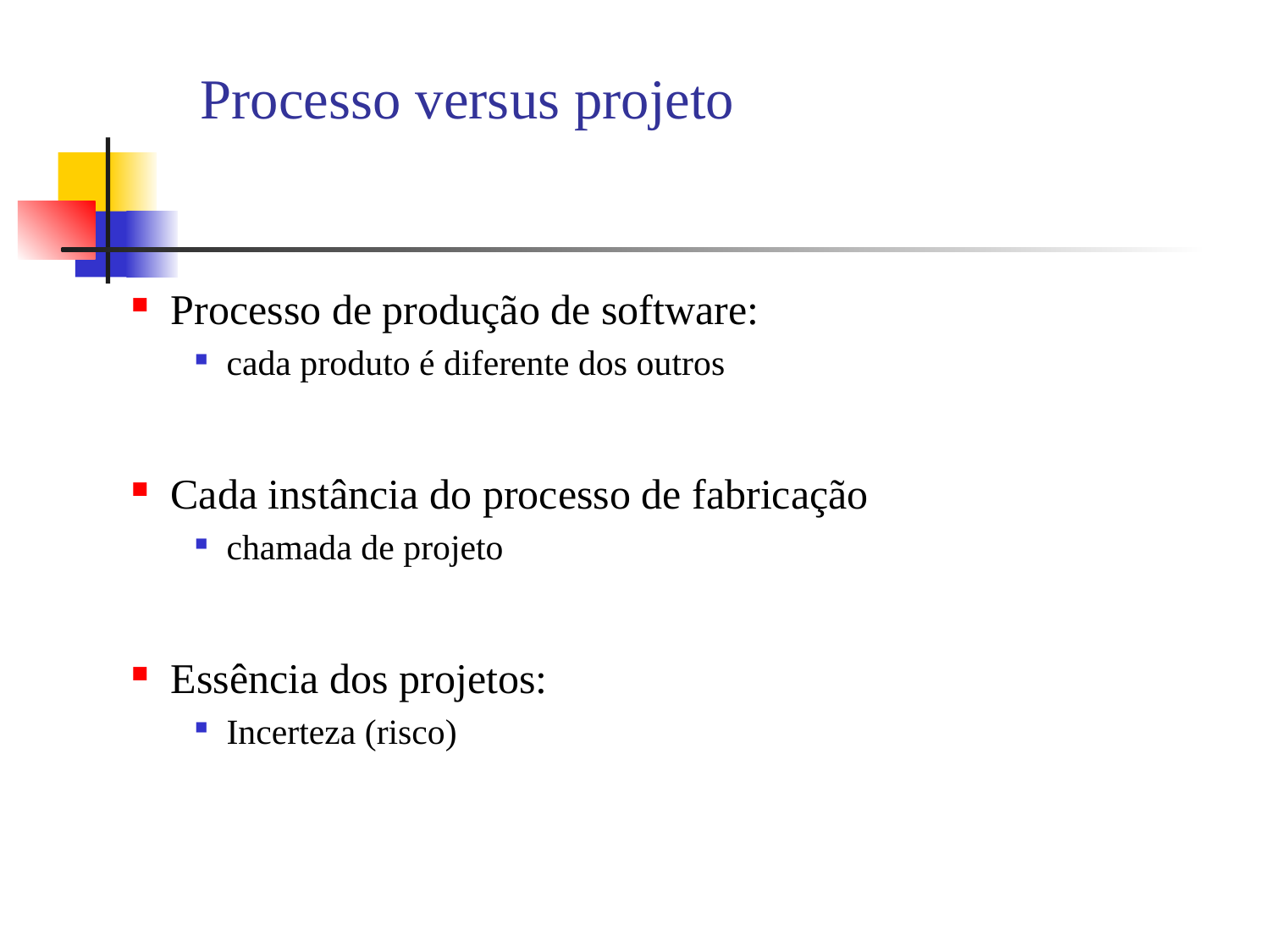

# Processo versus projeto
Processo de produção de software:
cada produto é diferente dos outros

Cada instância do processo de fabricação
chamada de projeto

Essência dos projetos:
Incerteza (risco)